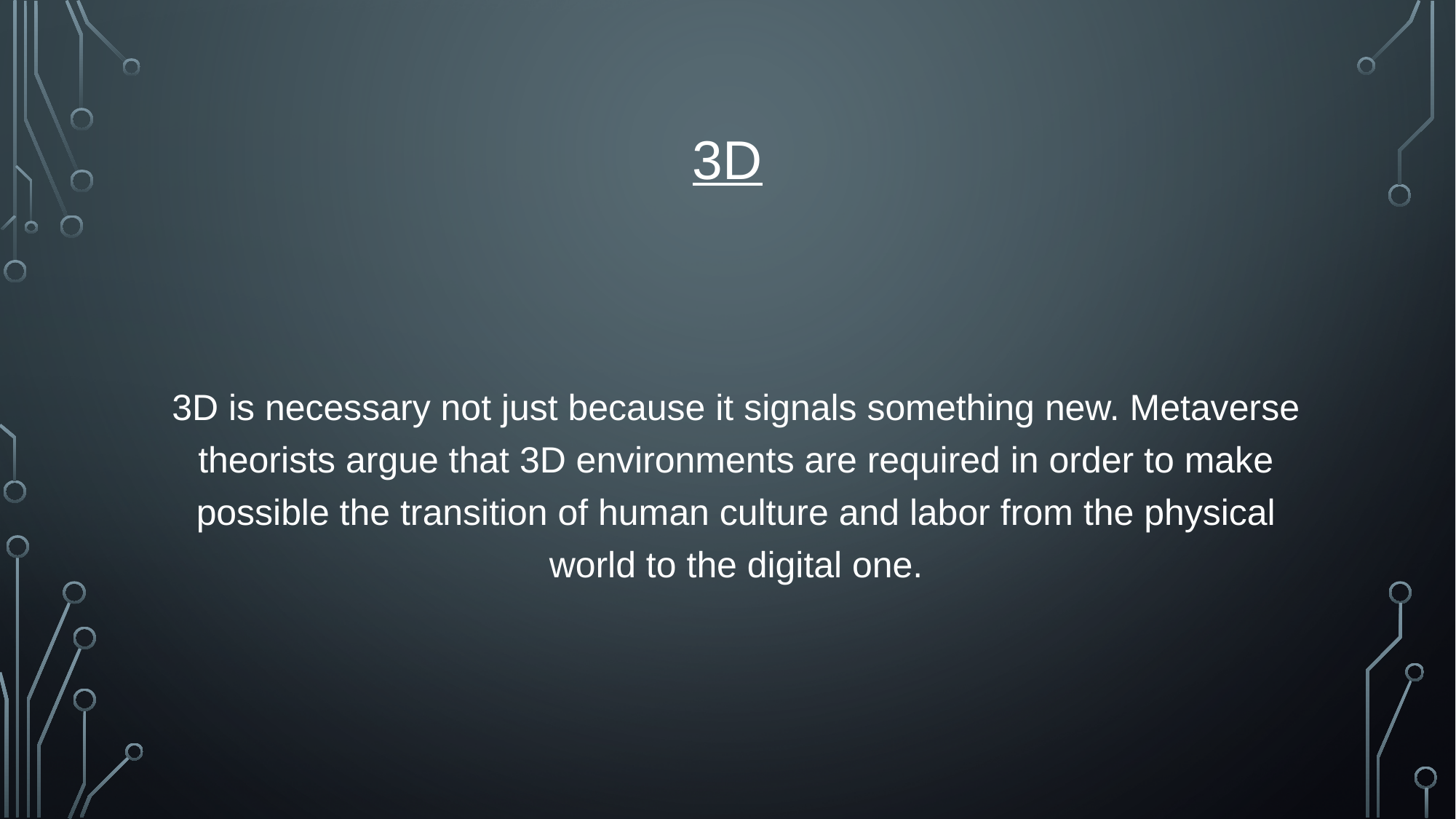

# 3d
3D is necessary not just because it signals something new. Metaverse theorists argue that 3D environments are required in order to make possible the transition of human culture and labor from the physical world to the digital one.